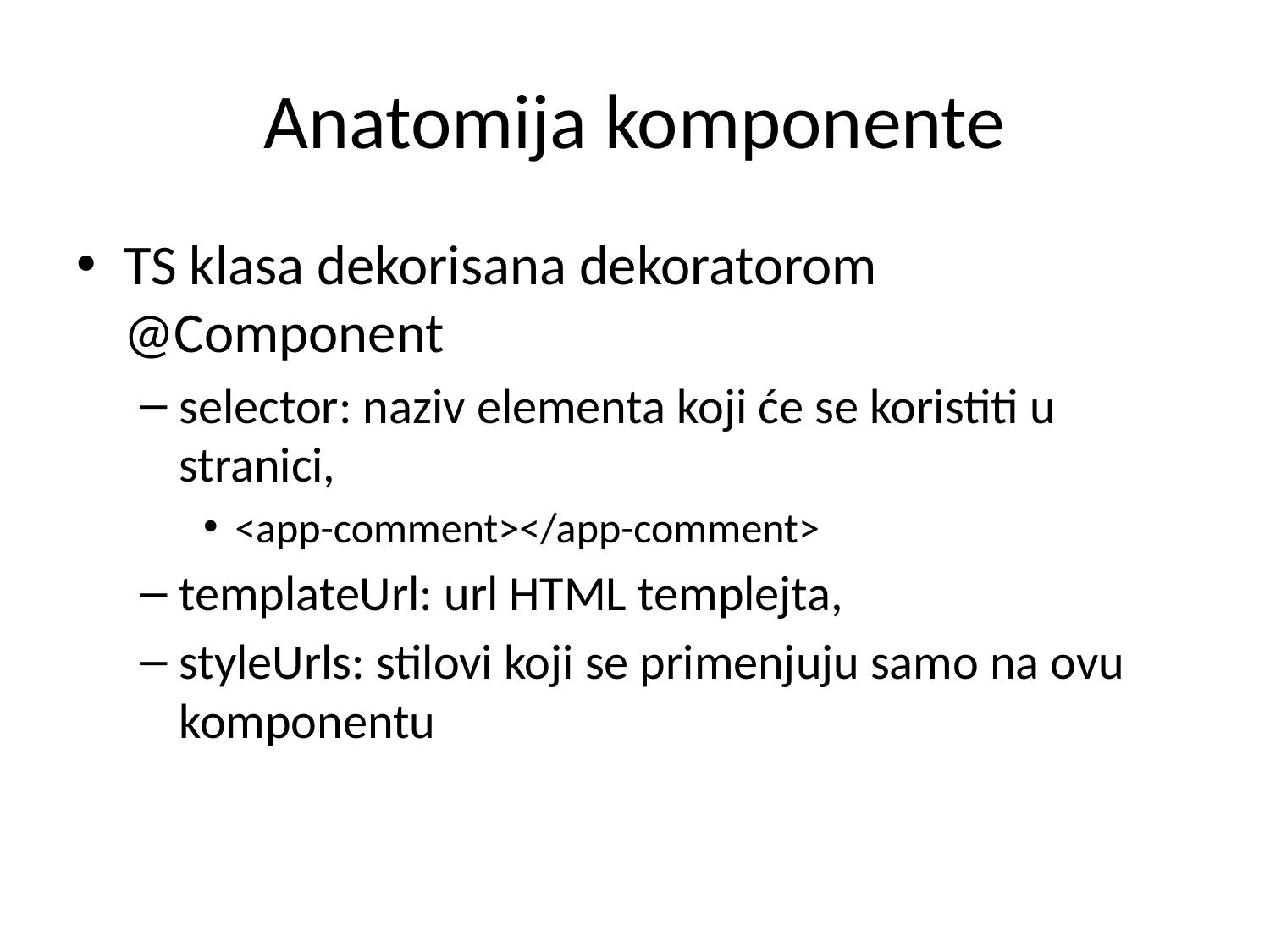

Anatomija komponente
TS klasa dekorisana dekoratorom @Component
selector: naziv elementa koji će se koristiti u stranici,
<app-comment></app-comment>
templateUrl: url HTML templejta,
styleUrls: stilovi koji se primenjuju samo na ovu komponentu